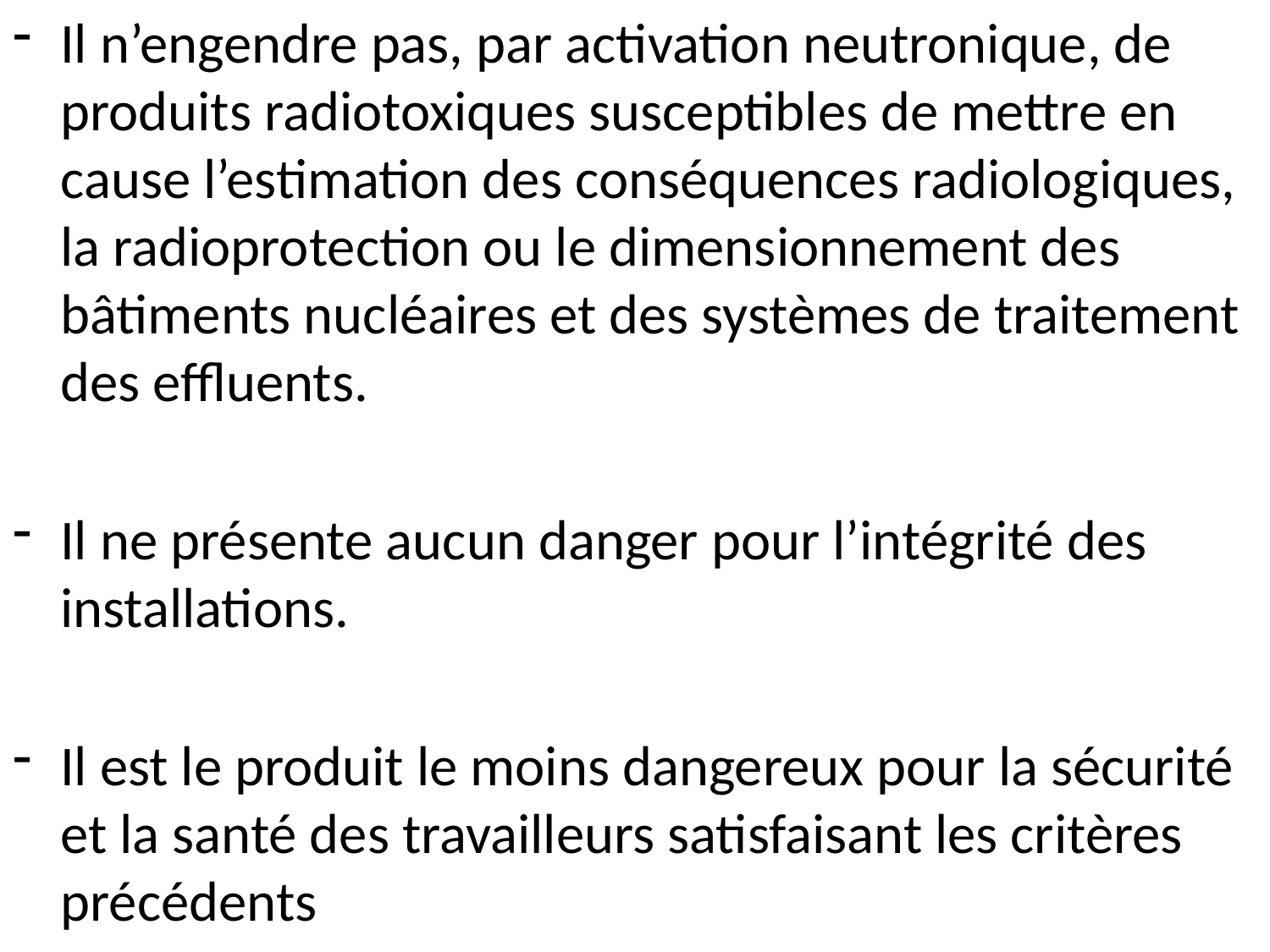

Il n’engendre pas, par activation neutronique, de produits radiotoxiques susceptibles de mettre en cause l’estimation des conséquences radiologiques, la radioprotection ou le dimensionnement des bâtiments nucléaires et des systèmes de traitement des effluents.

Il ne présente aucun danger pour l’intégrité des installations.

Il est le produit le moins dangereux pour la sécurité et la santé des travailleurs satisfaisant les critères précédents